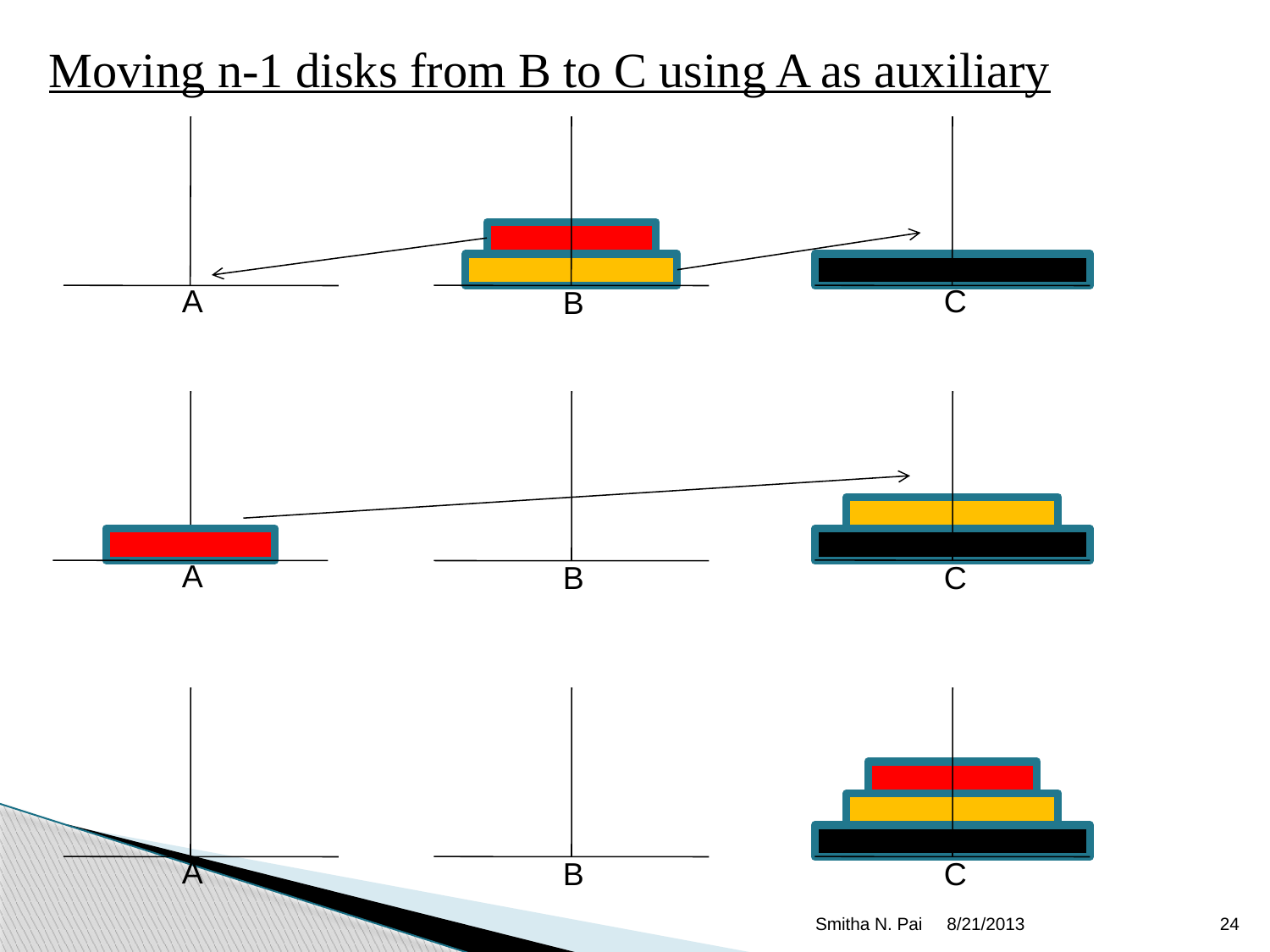

Moving n-1 disks from B to C using A as auxiliary

A
C
B

A
B
C

A
B
C
Smitha N. Pai
8/21/2013
24